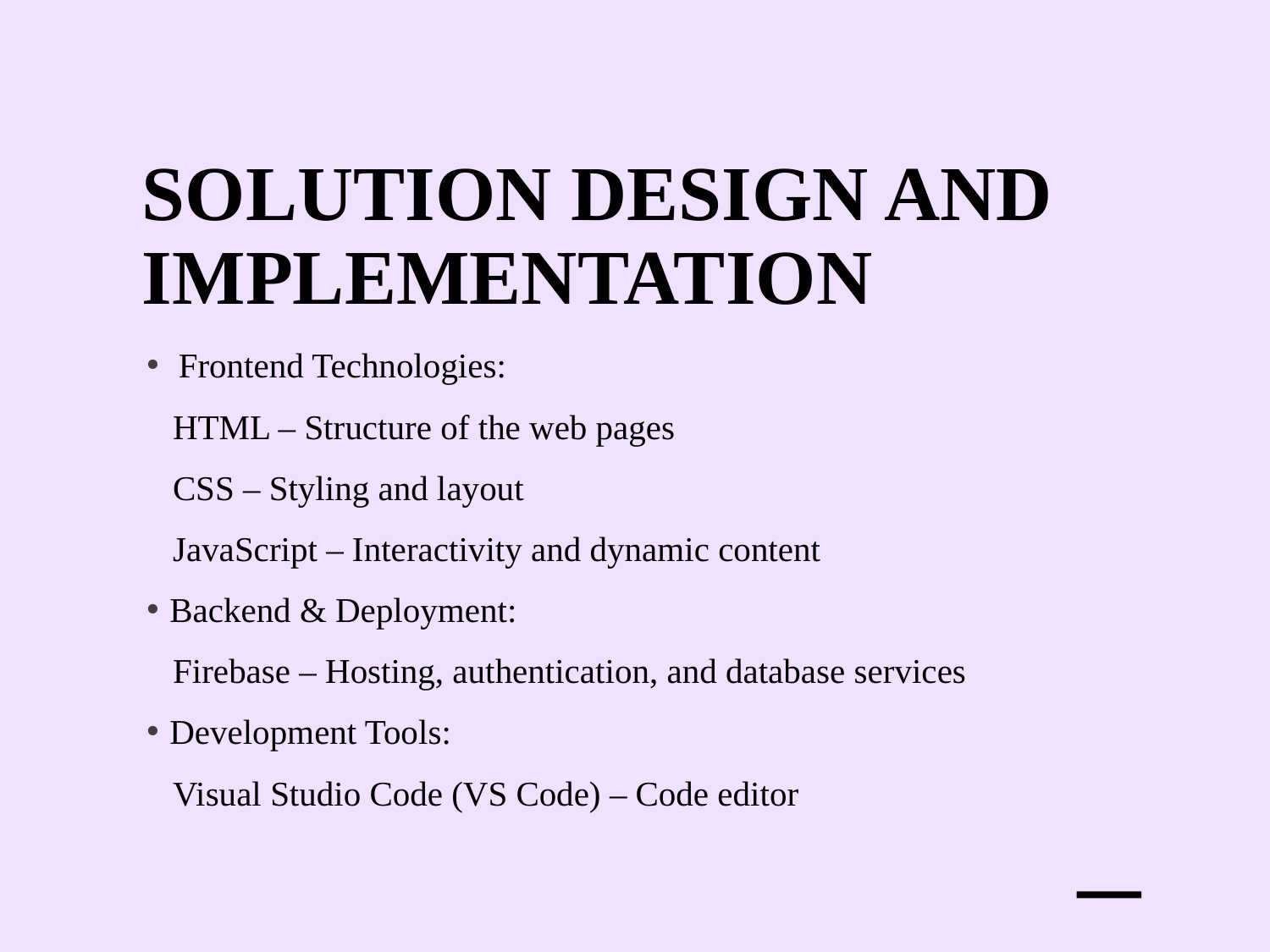

# Solution Design and Implementation
 Frontend Technologies:
   HTML – Structure of the web pages
   CSS – Styling and layout
   JavaScript – Interactivity and dynamic content
Backend & Deployment:
   Firebase – Hosting, authentication, and database services
Development Tools:
   Visual Studio Code (VS Code) – Code editor